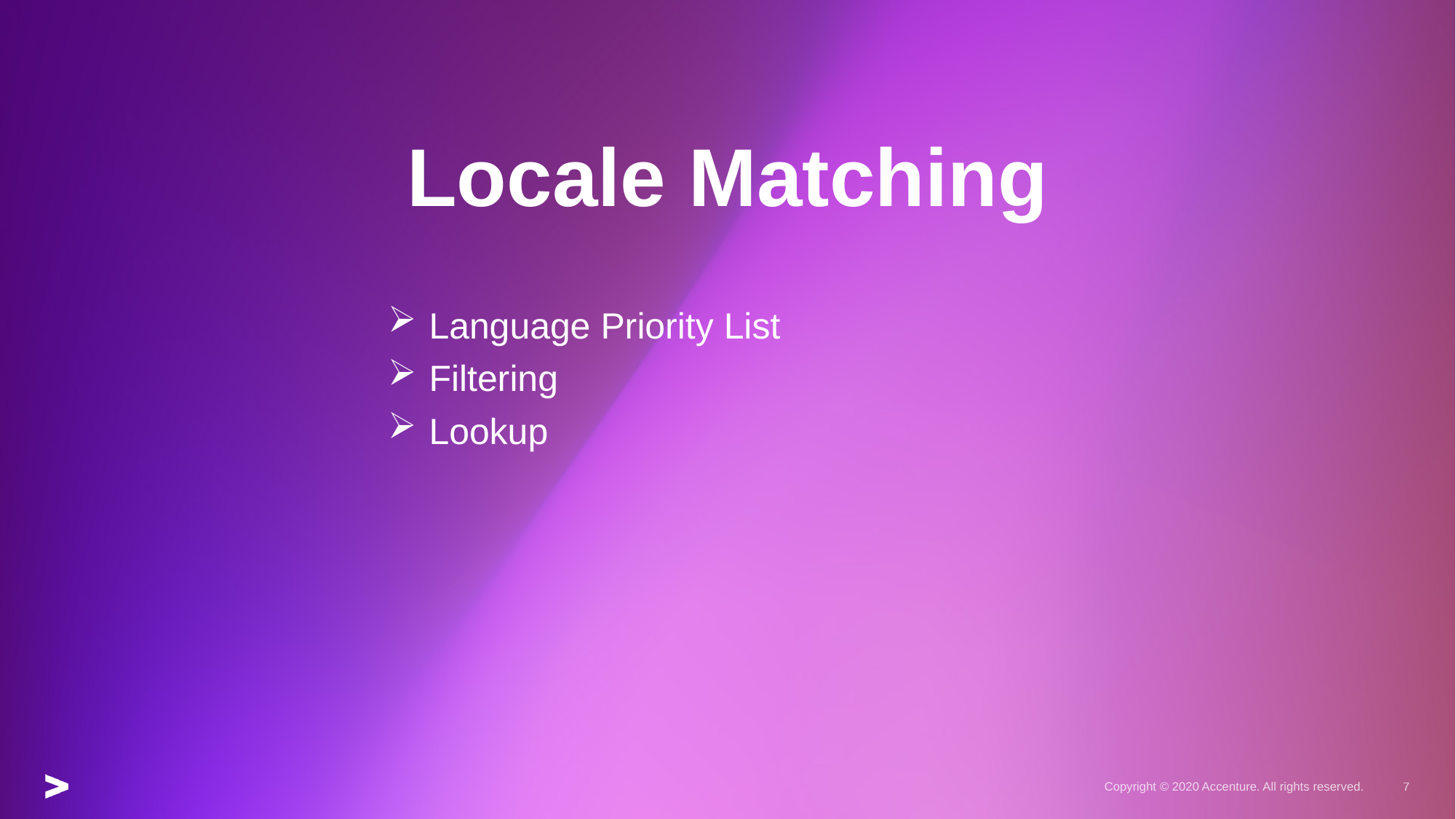

# Locale Matching
Language Priority List
Filtering
Lookup